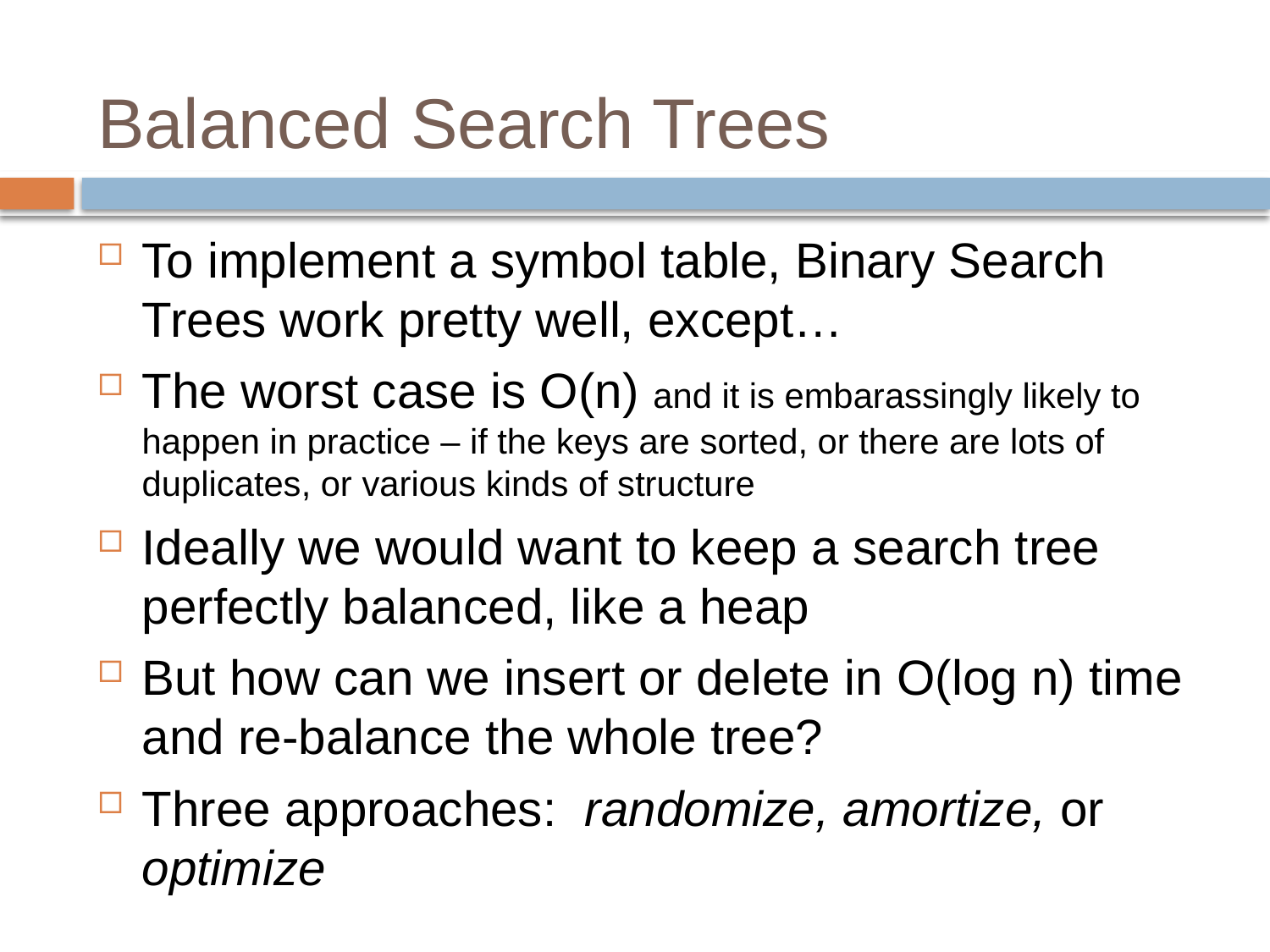

# Balanced Search Trees
To implement a symbol table, Binary Search Trees work pretty well, except…
The worst case is O(n) and it is embarassingly likely to happen in practice – if the keys are sorted, or there are lots of duplicates, or various kinds of structure
Ideally we would want to keep a search tree perfectly balanced, like a heap
But how can we insert or delete in O(log n) time and re-balance the whole tree?
Three approaches:  randomize, amortize, or optimize